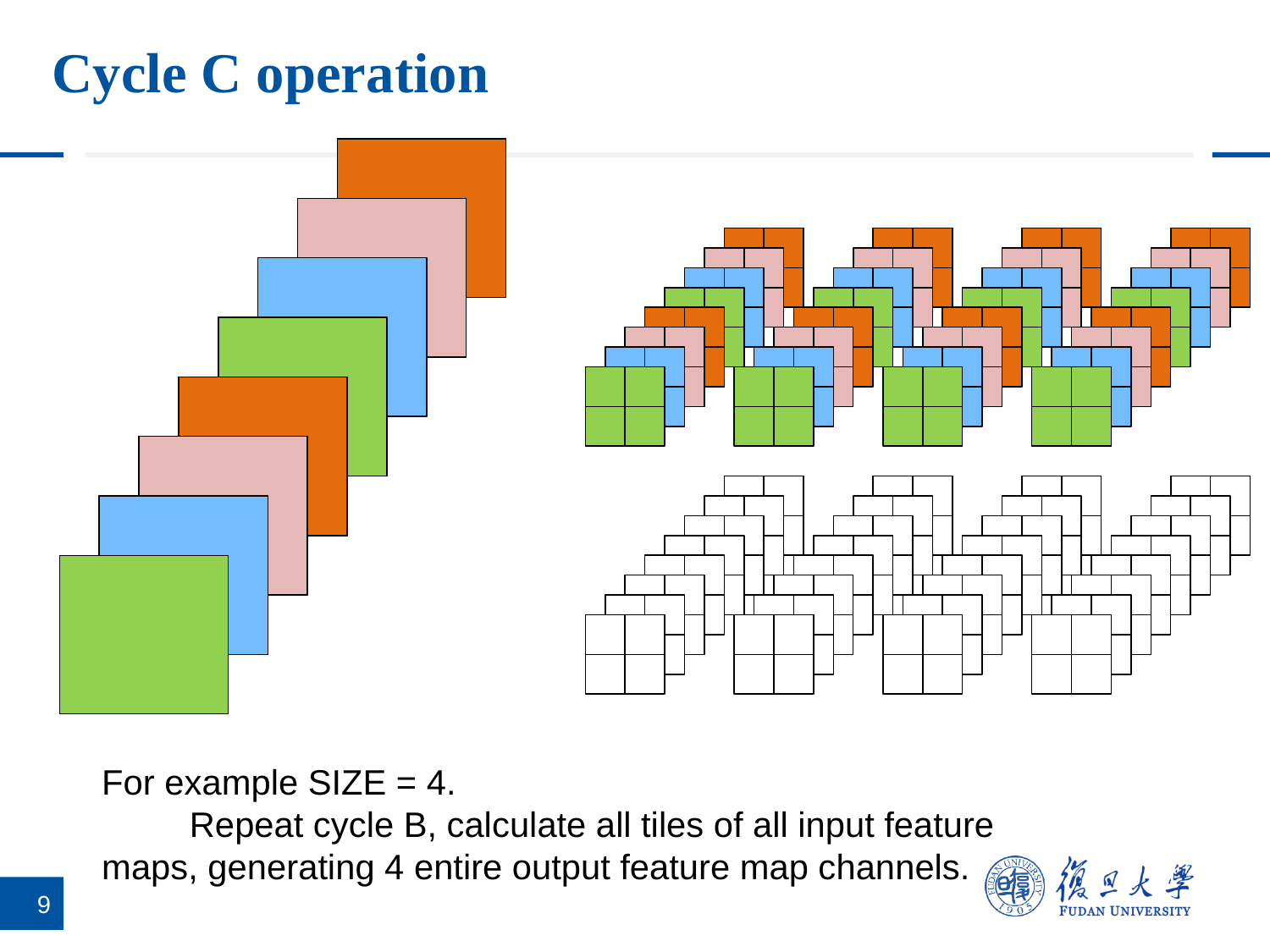

Cycle C operation

For example SIZE = 4.
         Repeat cycle B, calculate all tiles of all input feature maps, generating 4 entire output feature map channels.
9